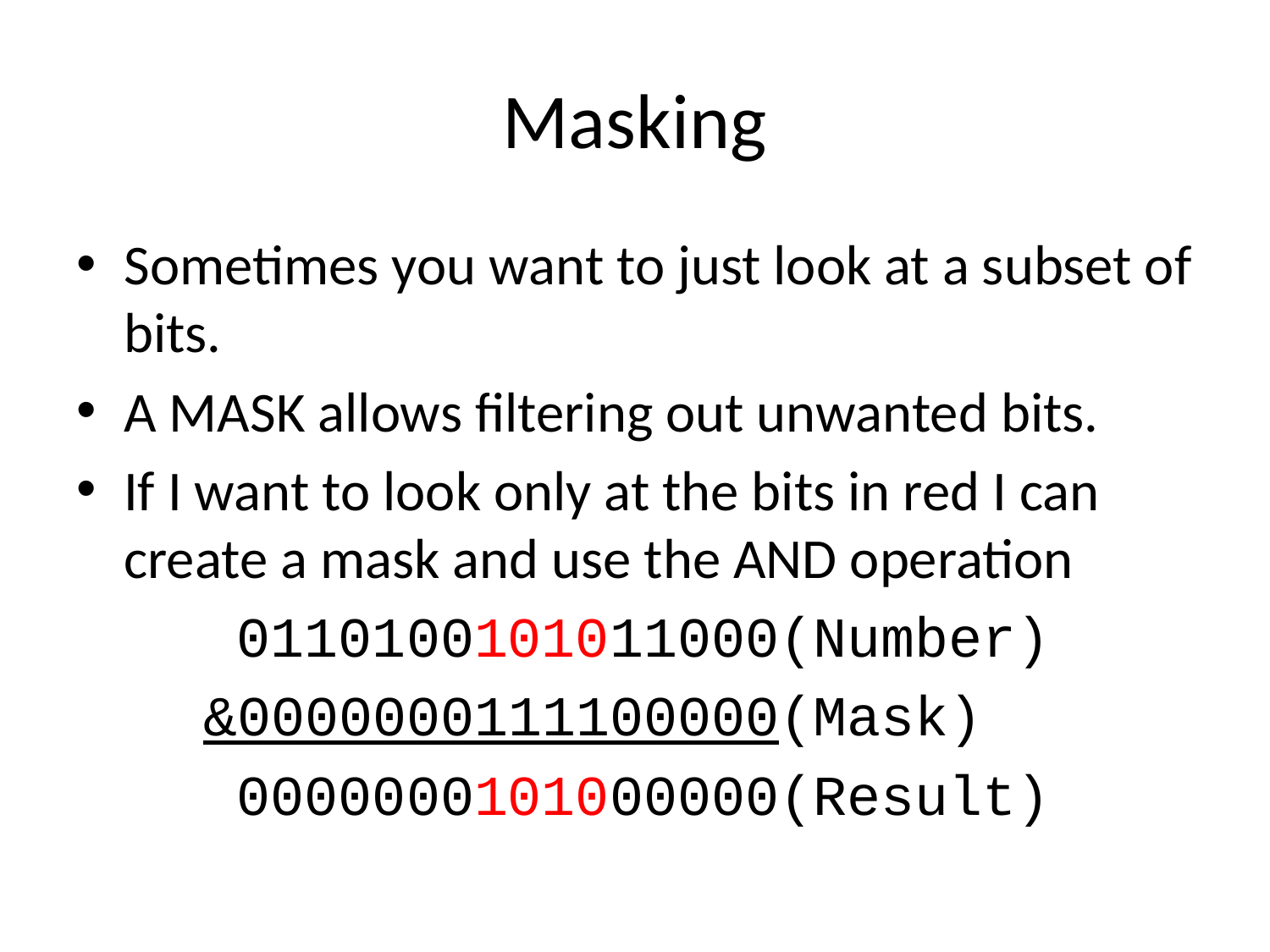

# Masking
Sometimes you want to just look at a subset of bits.
A MASK allows filtering out unwanted bits.
If I want to look only at the bits in red I can create a mask and use the AND operation
	 0110100101011000(Number)
	&0000000111100000(Mask)
	 0000000101000000(Result)